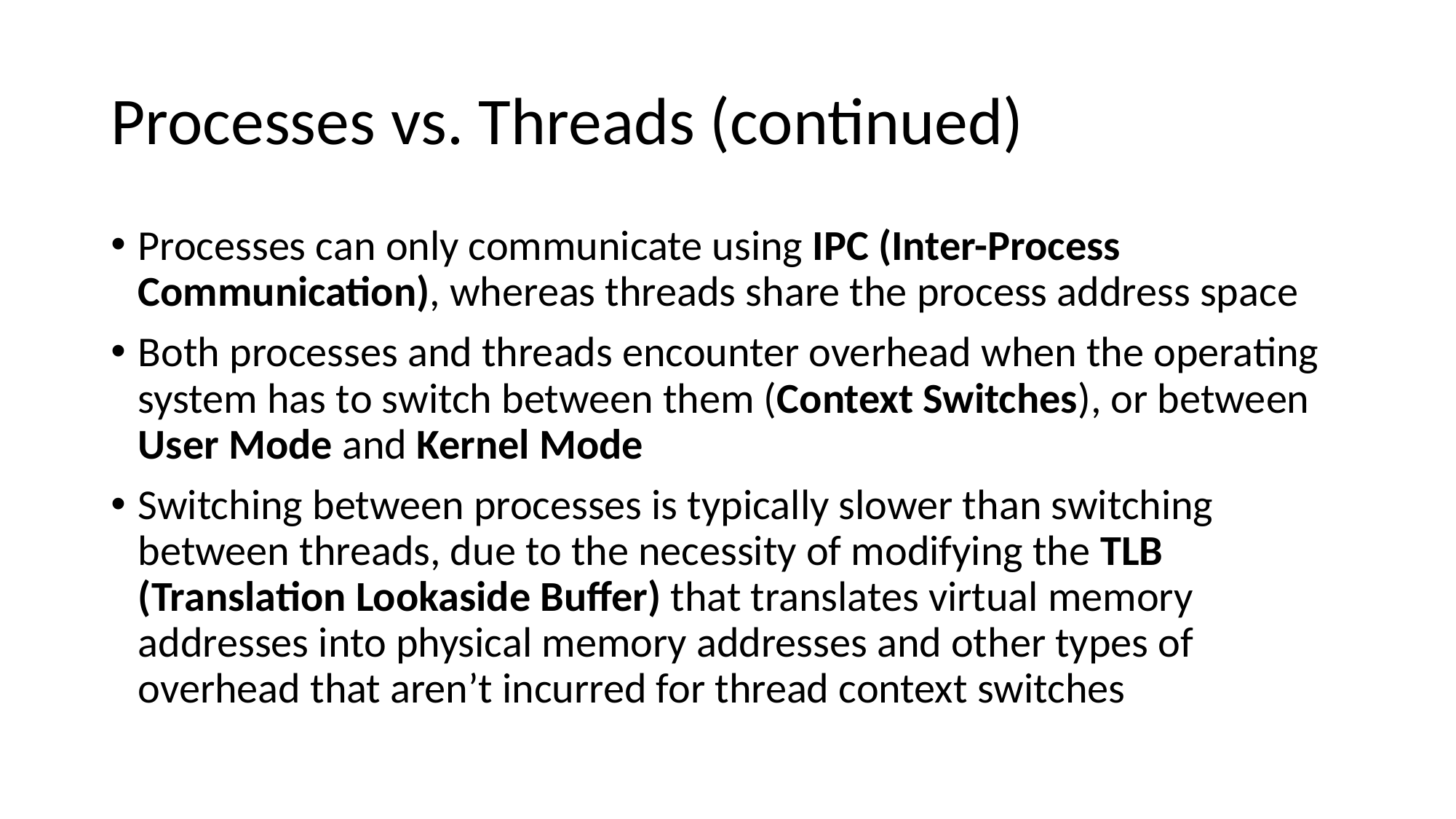

# Processes vs. Threads (continued)
Processes can only communicate using IPC (Inter-Process Communication), whereas threads share the process address space
Both processes and threads encounter overhead when the operating system has to switch between them (Context Switches), or between User Mode and Kernel Mode
Switching between processes is typically slower than switching between threads, due to the necessity of modifying the TLB (Translation Lookaside Buffer) that translates virtual memory addresses into physical memory addresses and other types of overhead that aren’t incurred for thread context switches